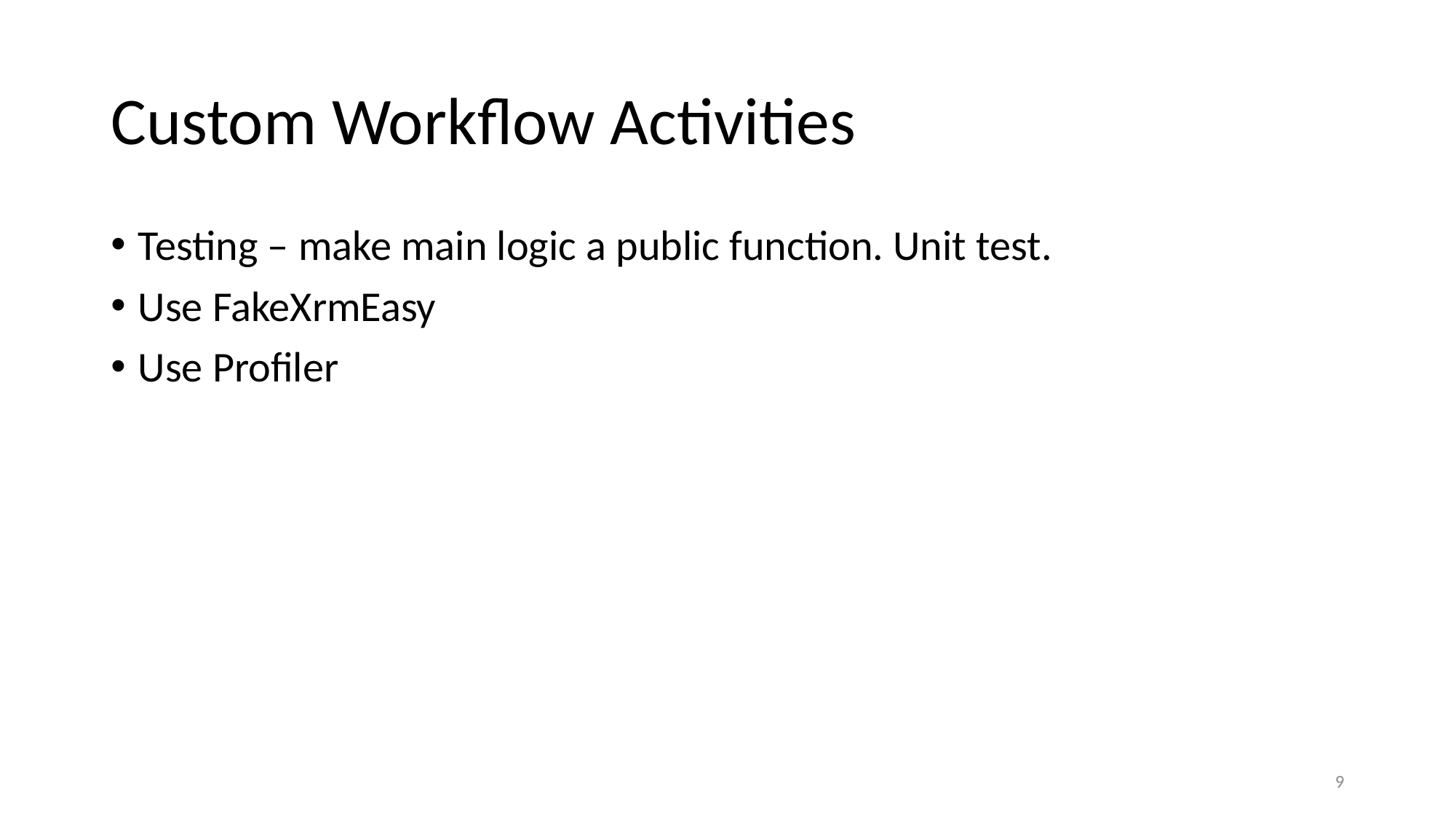

# Custom Workflow Activities
Testing – make main logic a public function. Unit test.
Use FakeXrmEasy
Use Profiler
9